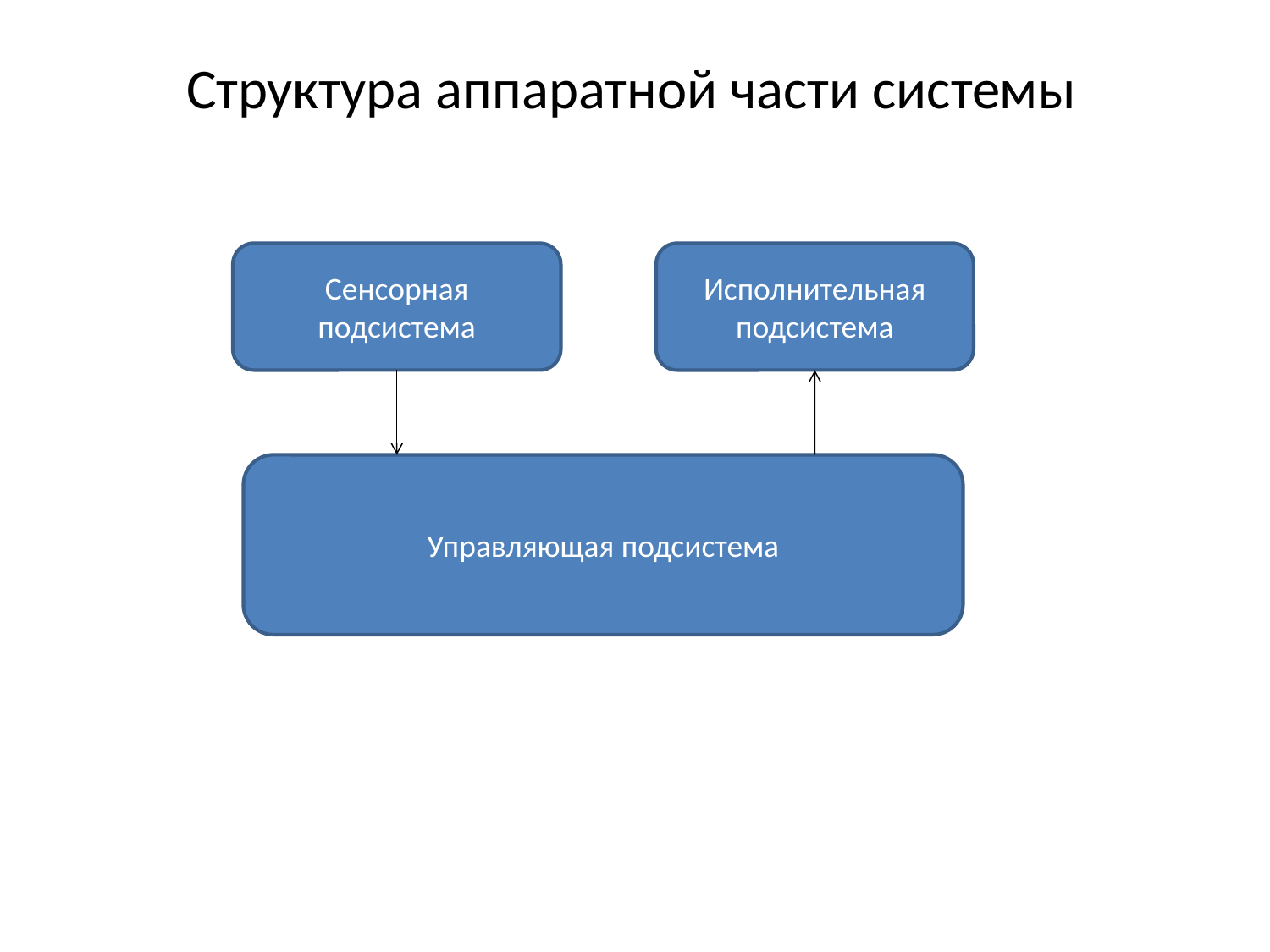

Структура аппаратной части системы
Сенсорная подсистема
Исполнительная подсистема
Управляющая подсистема